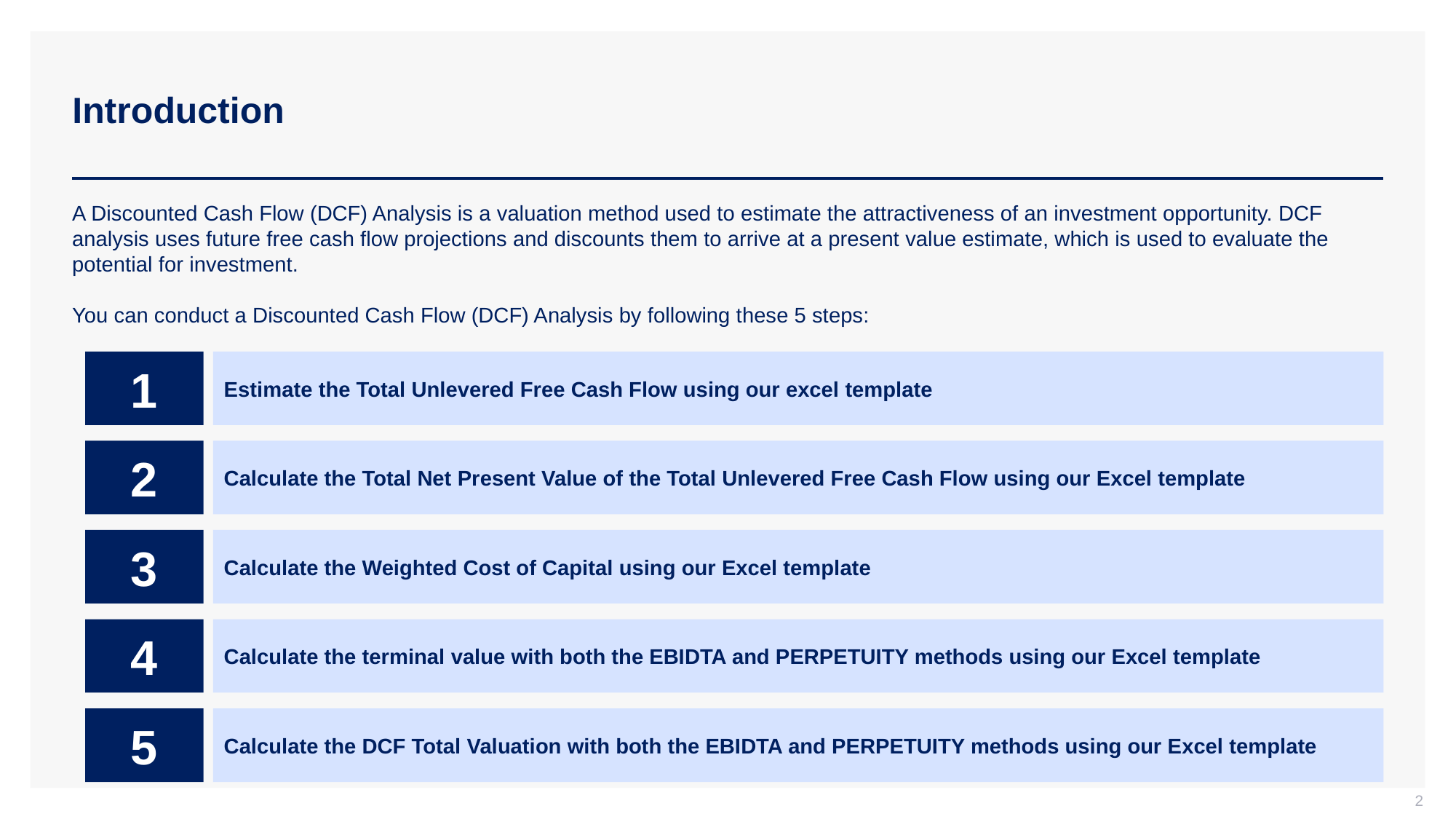

# Introduction
A Discounted Cash Flow (DCF) Analysis is a valuation method used to estimate the attractiveness of an investment opportunity. DCF analysis uses future free cash flow projections and discounts them to arrive at a present value estimate, which is used to evaluate the potential for investment.

You can conduct a Discounted Cash Flow (DCF) Analysis by following these 5 steps:
1
Estimate the Total Unlevered Free Cash Flow using our excel template
2
Calculate the Total Net Present Value of the Total Unlevered Free Cash Flow using our Excel template
3
Calculate the Weighted Cost of Capital using our Excel template
4
Calculate the terminal value with both the EBIDTA and PERPETUITY methods using our Excel template
5
Calculate the DCF Total Valuation with both the EBIDTA and PERPETUITY methods using our Excel template
2